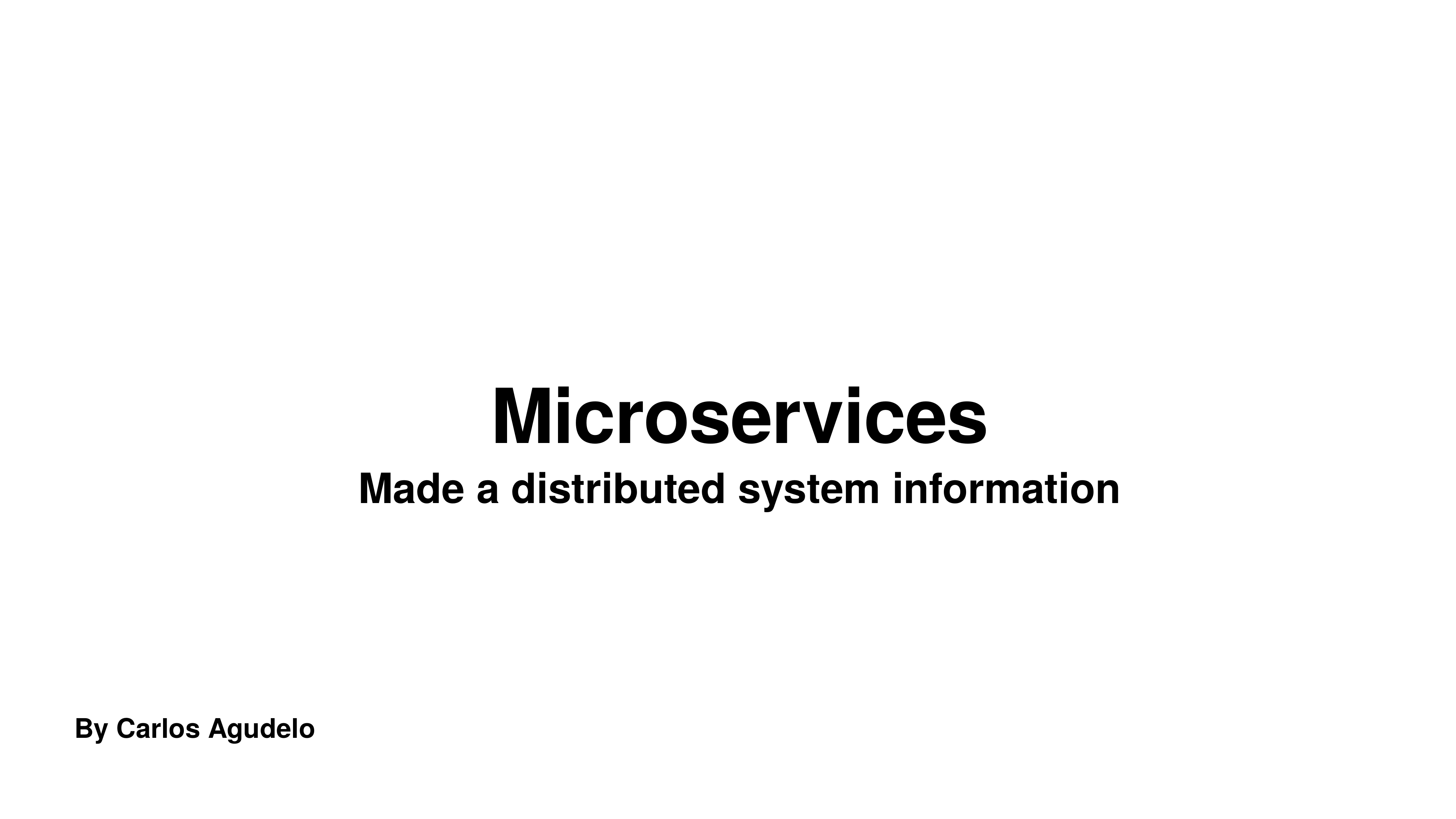

Microservices
Made a distributed system information
By Carlos Agudelo